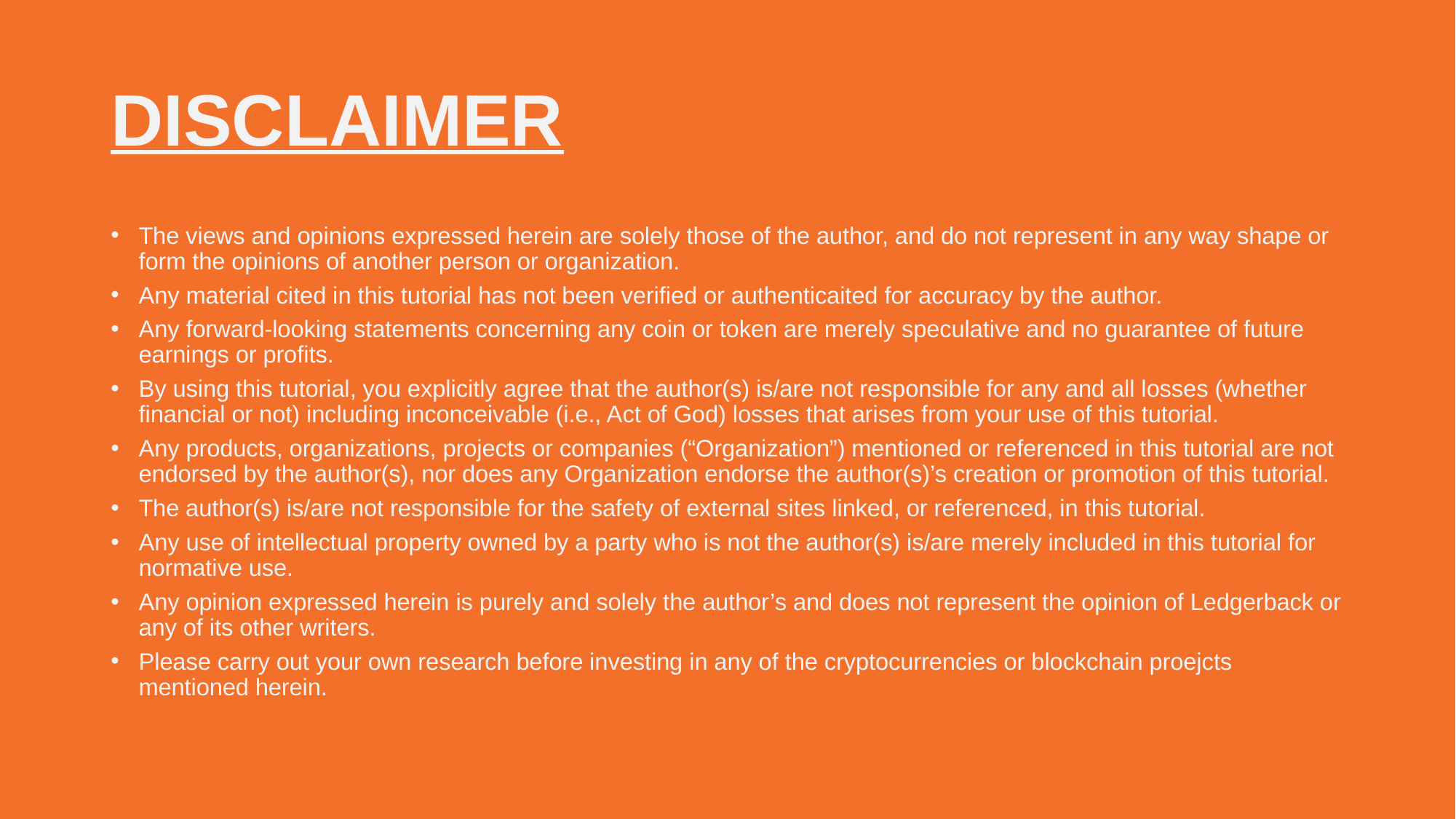

# DISCLAIMER
The views and opinions expressed herein are solely those of the author, and do not represent in any way shape or form the opinions of another person or organization.
Any material cited in this tutorial has not been verified or authenticaited for accuracy by the author.
Any forward-looking statements concerning any coin or token are merely speculative and no guarantee of future earnings or profits.
By using this tutorial, you explicitly agree that the author(s) is/are not responsible for any and all losses (whether financial or not) including inconceivable (i.e., Act of God) losses that arises from your use of this tutorial.
Any products, organizations, projects or companies (“Organization”) mentioned or referenced in this tutorial are not endorsed by the author(s), nor does any Organization endorse the author(s)’s creation or promotion of this tutorial.
The author(s) is/are not responsible for the safety of external sites linked, or referenced, in this tutorial.
Any use of intellectual property owned by a party who is not the author(s) is/are merely included in this tutorial for normative use.
Any opinion expressed herein is purely and solely the author’s and does not represent the opinion of Ledgerback or any of its other writers.
Please carry out your own research before investing in any of the cryptocurrencies or blockchain proejcts mentioned herein.

2